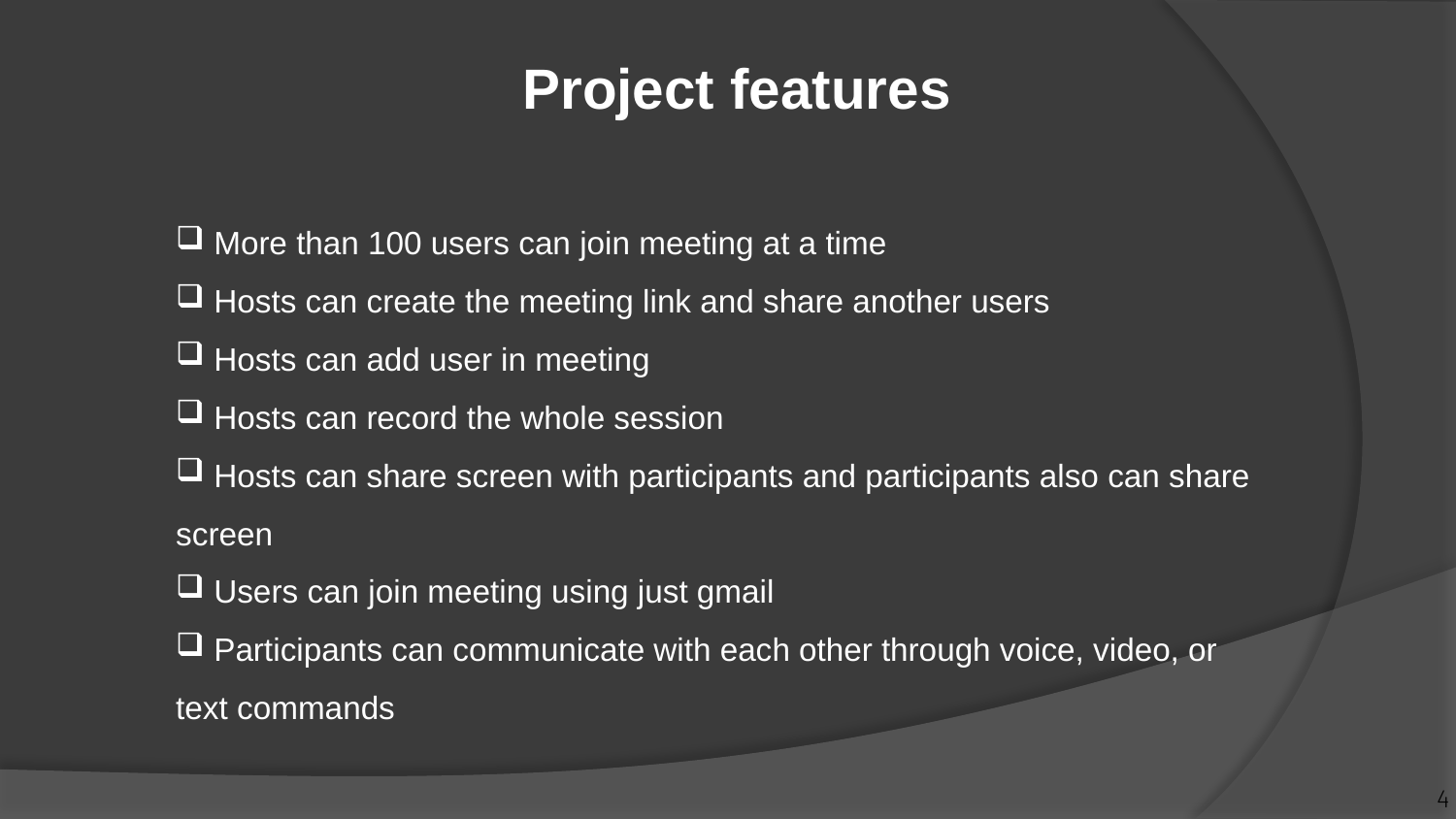

# Project features
 More than 100 users can join meeting at a time
 Hosts can create the meeting link and share another users
 Hosts can add user in meeting
 Hosts can record the whole session
 Hosts can share screen with participants and participants also can share screen
 Users can join meeting using just gmail
 Participants can communicate with each other through voice, video, or  text commands
4